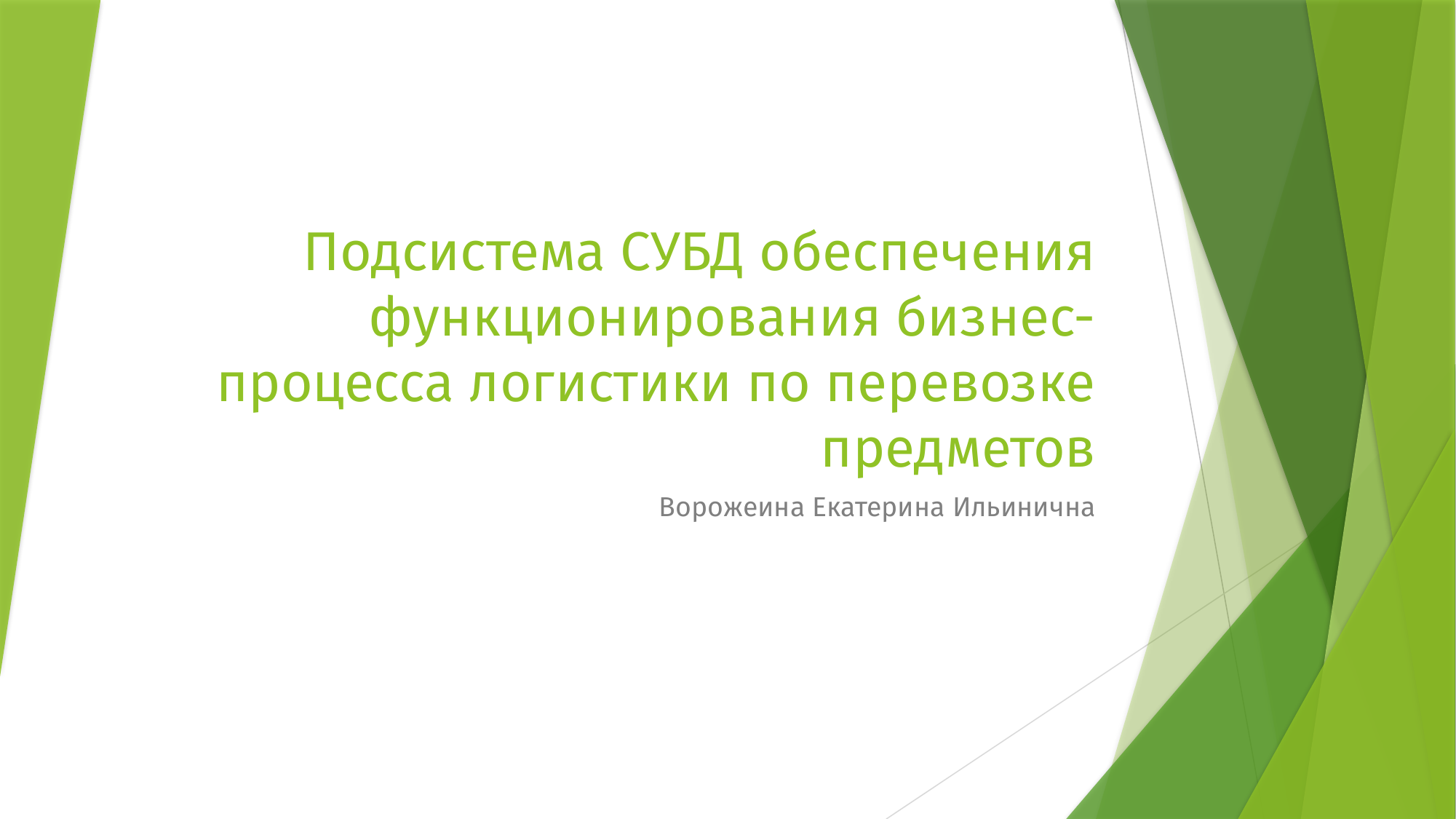

# Подсистема СУБД обеспечения функционирования бизнес-процесса логистики по перевозке предметов
Ворожеина Екатерина Ильинична